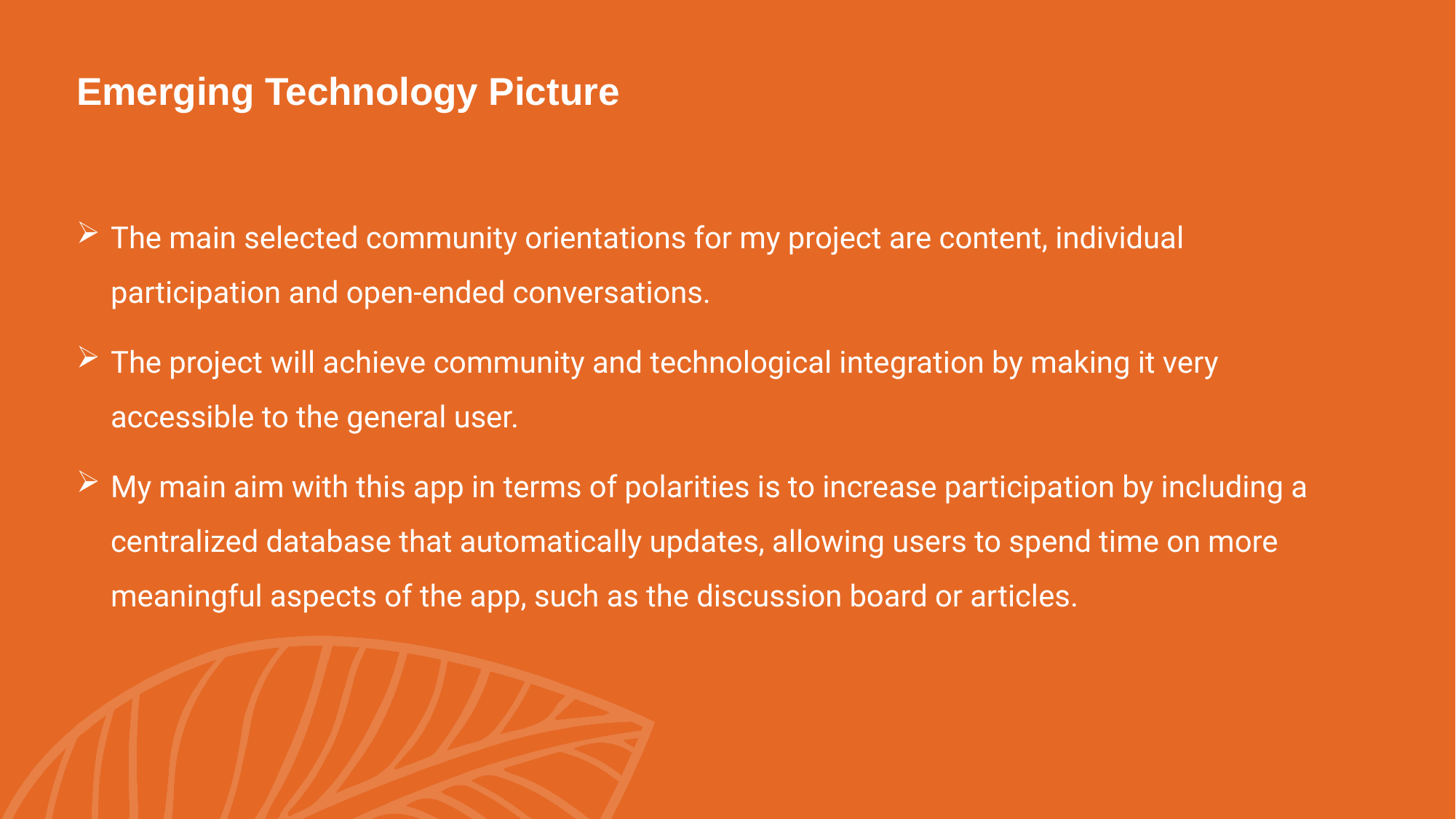

# Emerging Technology Picture
The main selected community orientations for my project are content, individual participation and open-ended conversations.
The project will achieve community and technological integration by making it very accessible to the general user.
My main aim with this app in terms of polarities is to increase participation by including a centralized database that automatically updates, allowing users to spend time on more meaningful aspects of the app, such as the discussion board or articles.